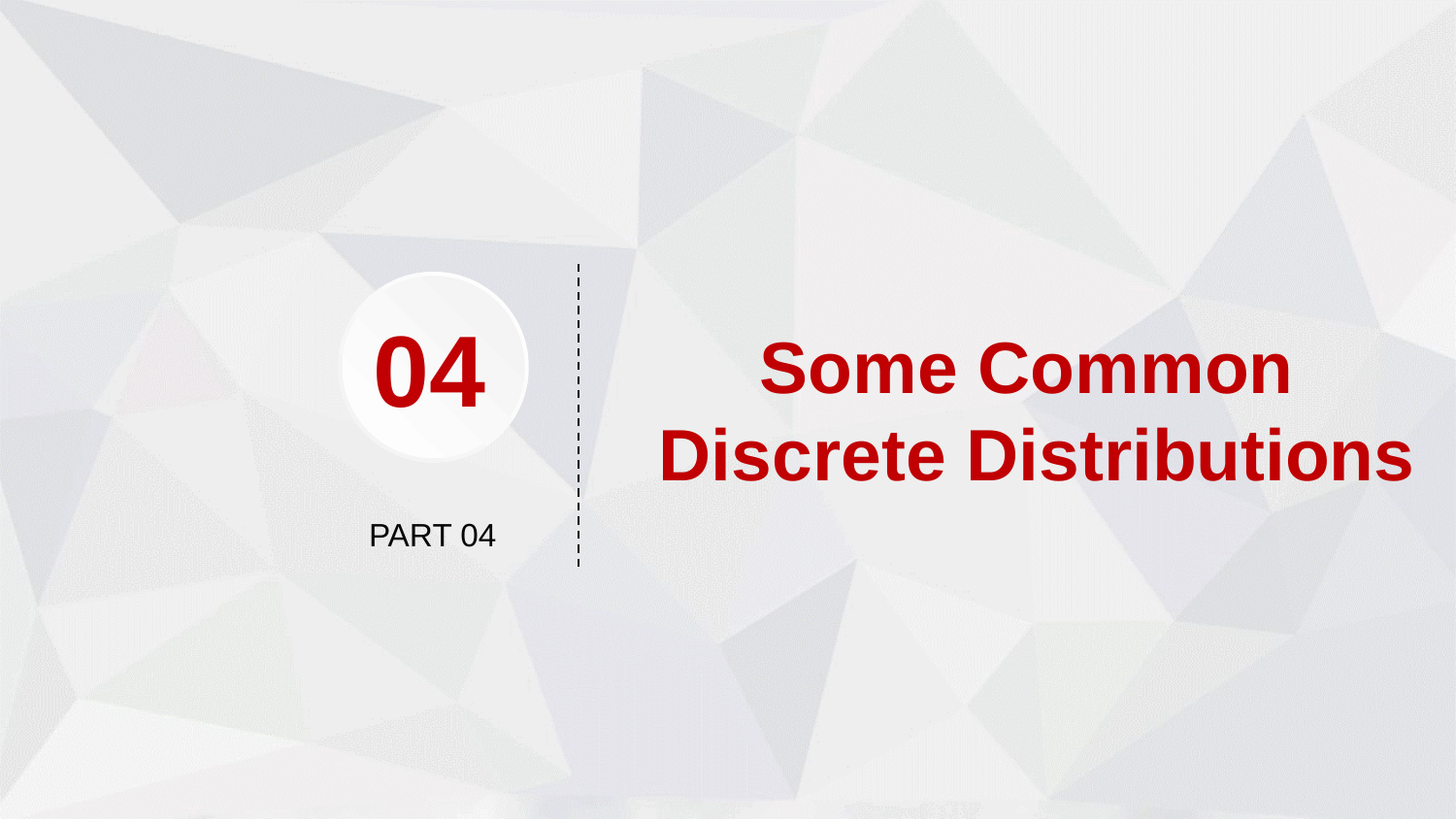

04
Some Common
Discrete Distributions
PART 04